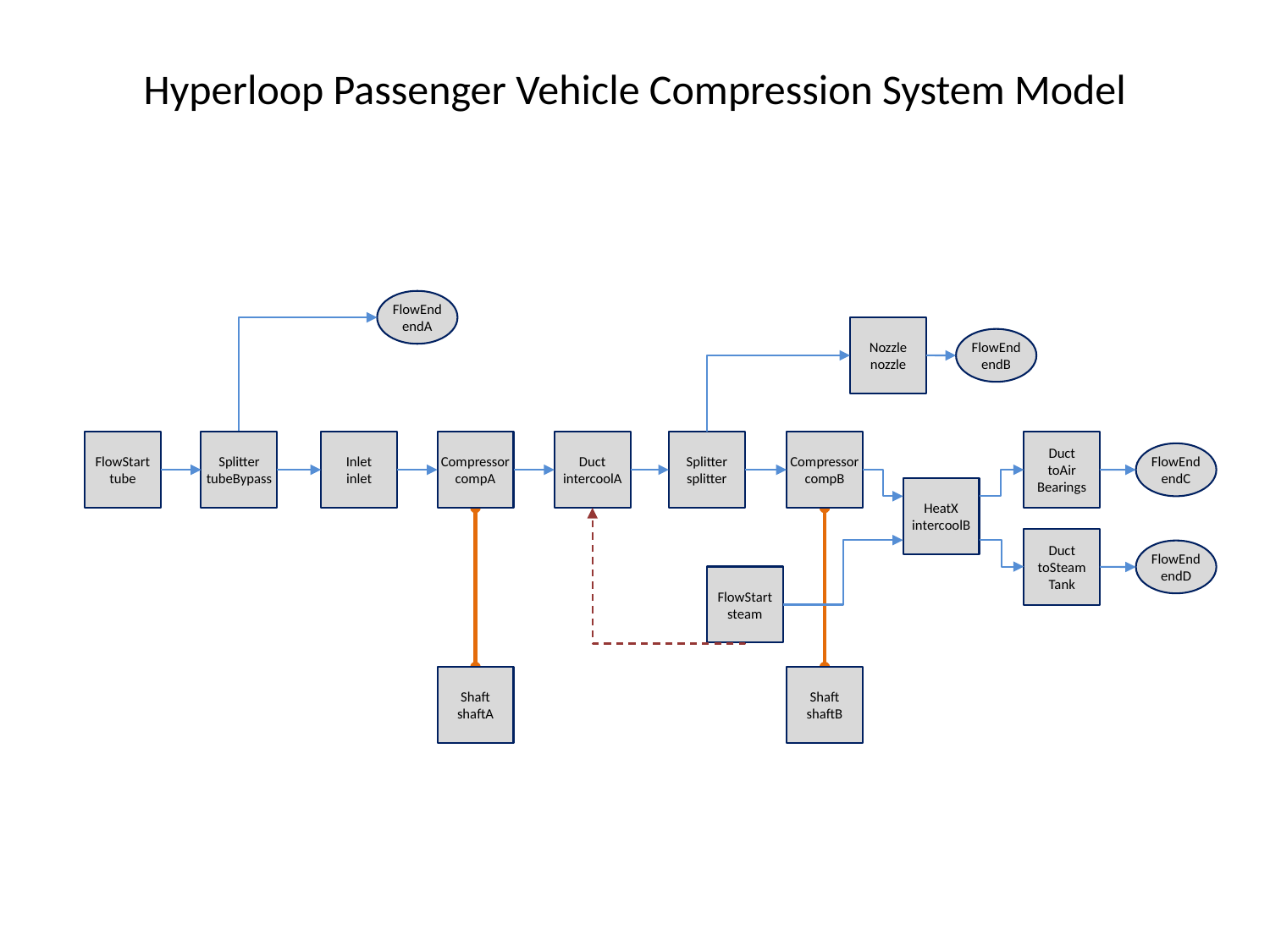

# Hyperloop Passenger Vehicle Compression System Model
FlowEnd
endA
Nozzle
nozzle
FlowEnd
endB
Splitter
tubeBypass
Inlet
inlet
Compressor
compA
Duct
intercoolA
Splitter
splitter
Compressor
compB
Duct
toAir
Bearings
FlowStart
tube
FlowEnd
endC
HeatX
intercoolB
Duct
toSteam
Tank
FlowEnd
endD
FlowStart
steam
Shaft
shaftA
Shaft
shaftB